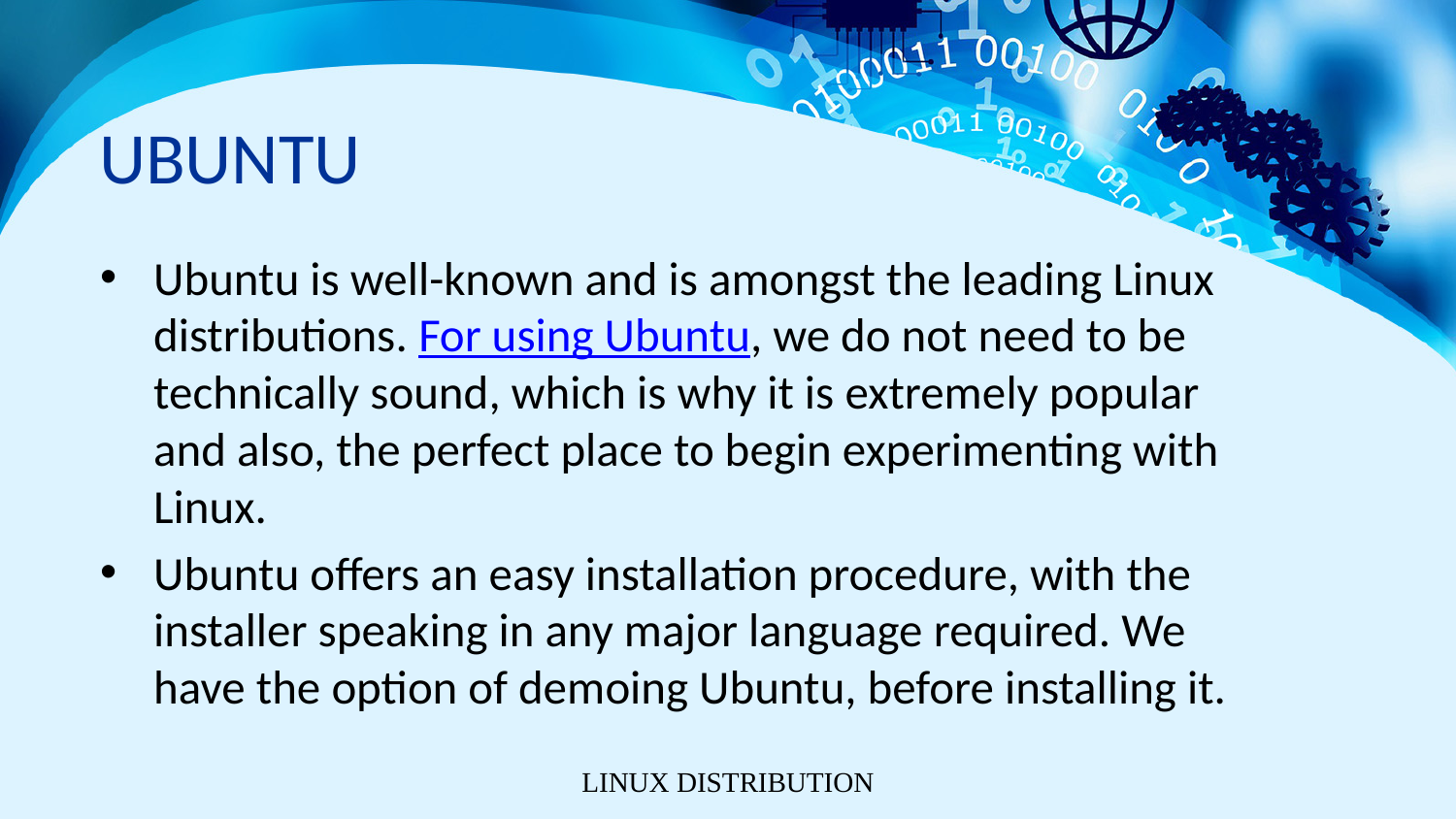

# UBUNTU
Ubuntu is well-known and is amongst the leading Linux distributions. For using Ubuntu, we do not need to be technically sound, which is why it is extremely popular and also, the perfect place to begin experimenting with Linux.
Ubuntu offers an easy installation procedure, with the installer speaking in any major language required. We have the option of demoing Ubuntu, before installing it.

LINUX DISTRIBUTION